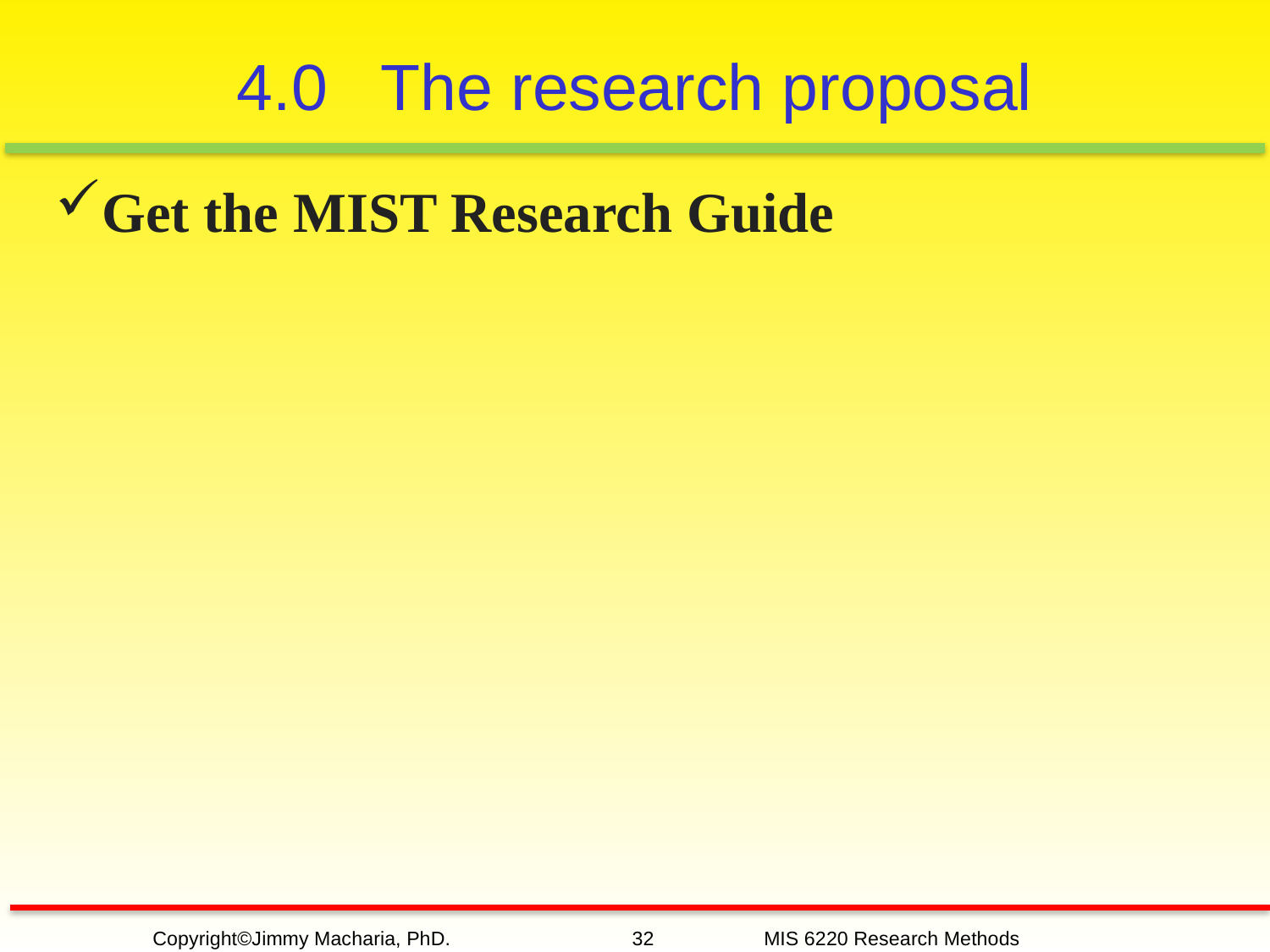

# 4.0   The research proposal
Get the MIST Research Guide